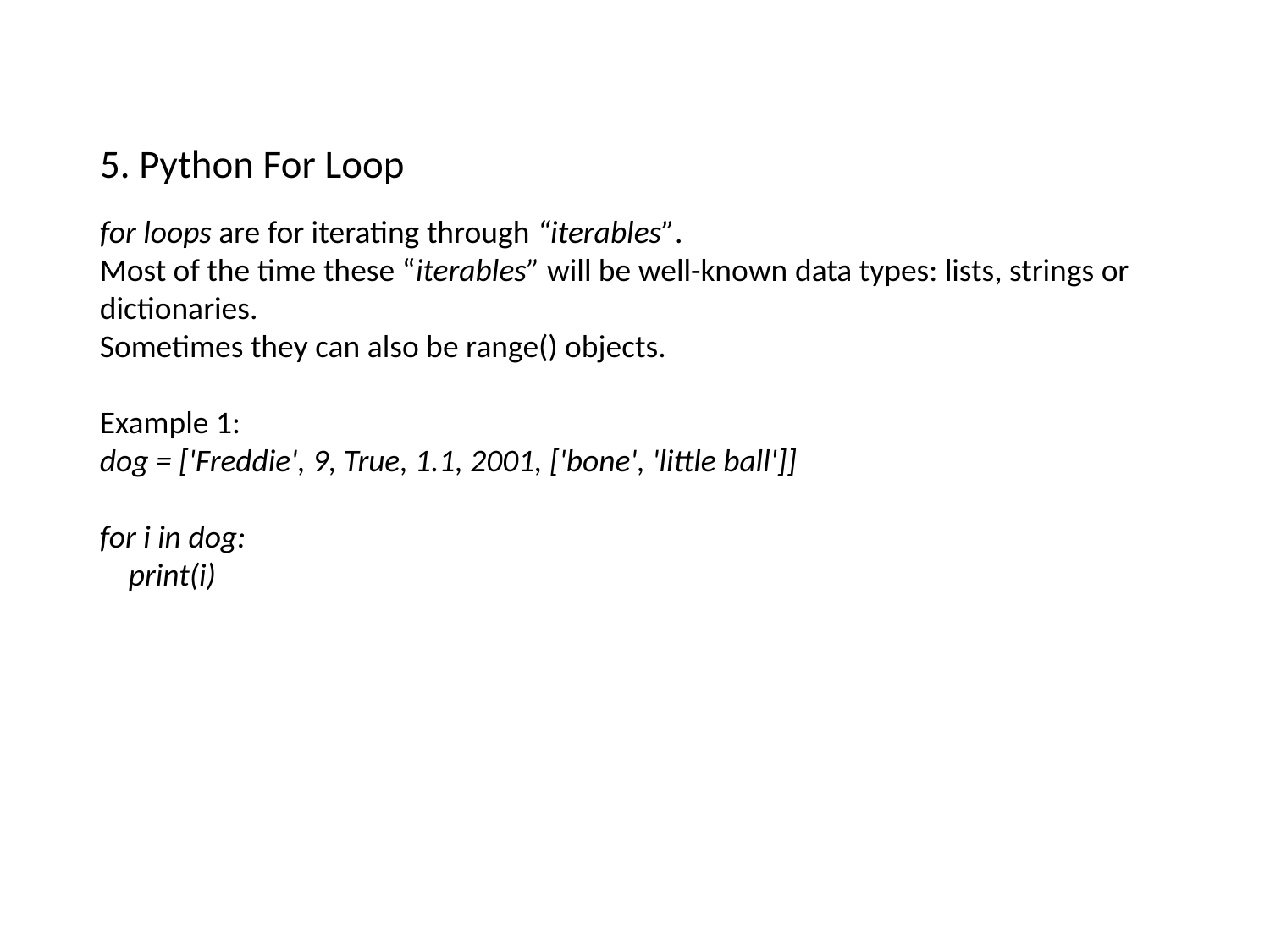

# 5. Python For Loop
for loops are for iterating through “iterables”.
Most of the time these “iterables” will be well-known data types: lists, strings or dictionaries.
Sometimes they can also be range() objects.

Example 1:
dog = ['Freddie', 9, True, 1.1, 2001, ['bone', 'little ball']]

for i in dog:
    print(i)